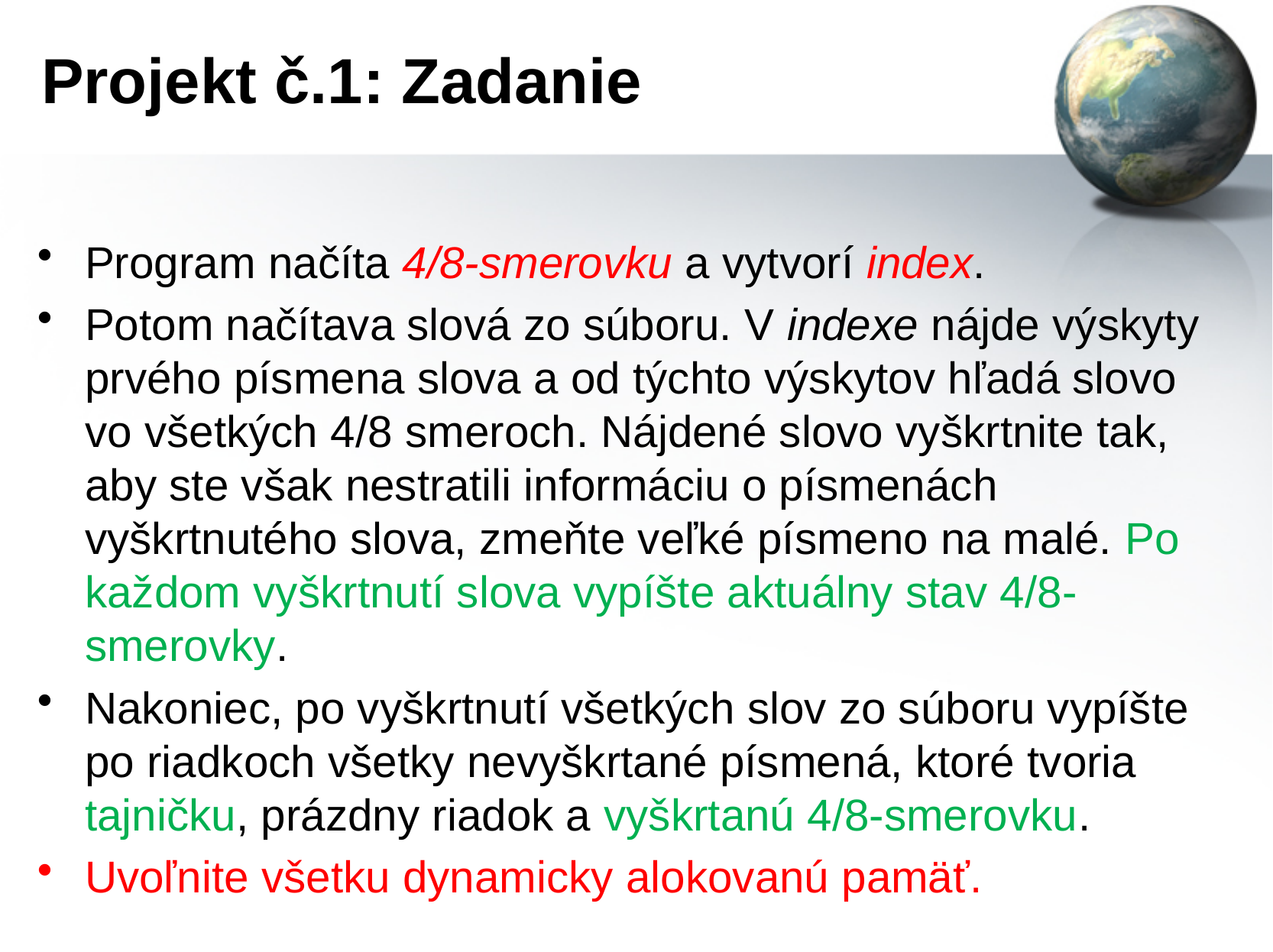

# Projekt č.1: Zadanie
Program načíta 4/8-smerovku a vytvorí index.
Potom načítava slová zo súboru. V indexe nájde výskyty prvého písmena slova a od týchto výskytov hľadá slovo vo všetkých 4/8 smeroch. Nájdené slovo vyškrtnite tak, aby ste však nestratili informáciu o písmenách vyškrtnutého slova, zmeňte veľké písmeno na malé. Po každom vyškrtnutí slova vypíšte aktuálny stav 4/8-smerovky.
Nakoniec, po vyškrtnutí všetkých slov zo súboru vypíšte po riadkoch všetky nevyškrtané písmená, ktoré tvoria tajničku, prázdny riadok a vyškrtanú 4/8-smerovku.
Uvoľnite všetku dynamicky alokovanú pamäť.